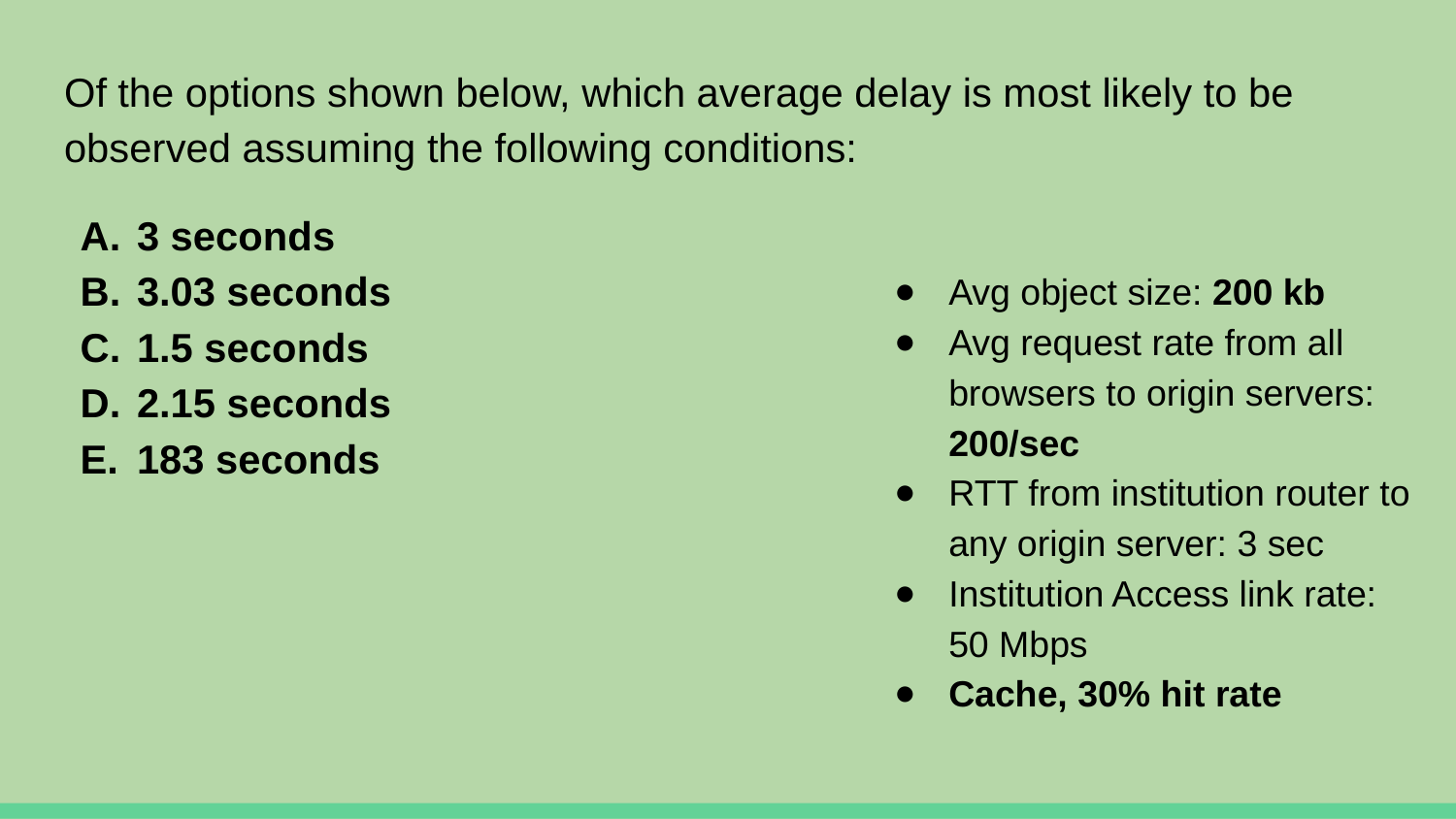

Of the options shown below, which average delay is most likely to be observed assuming the following conditions:
3 seconds
3.03 seconds
1.5 seconds
2.15 seconds
183 seconds
Avg object size: 200 kb
Avg request rate from all browsers to origin servers: 200/sec
RTT from institution router to any origin server: 3 sec
Institution Access link rate: 50 Mbps
Cache, 30% hit rate